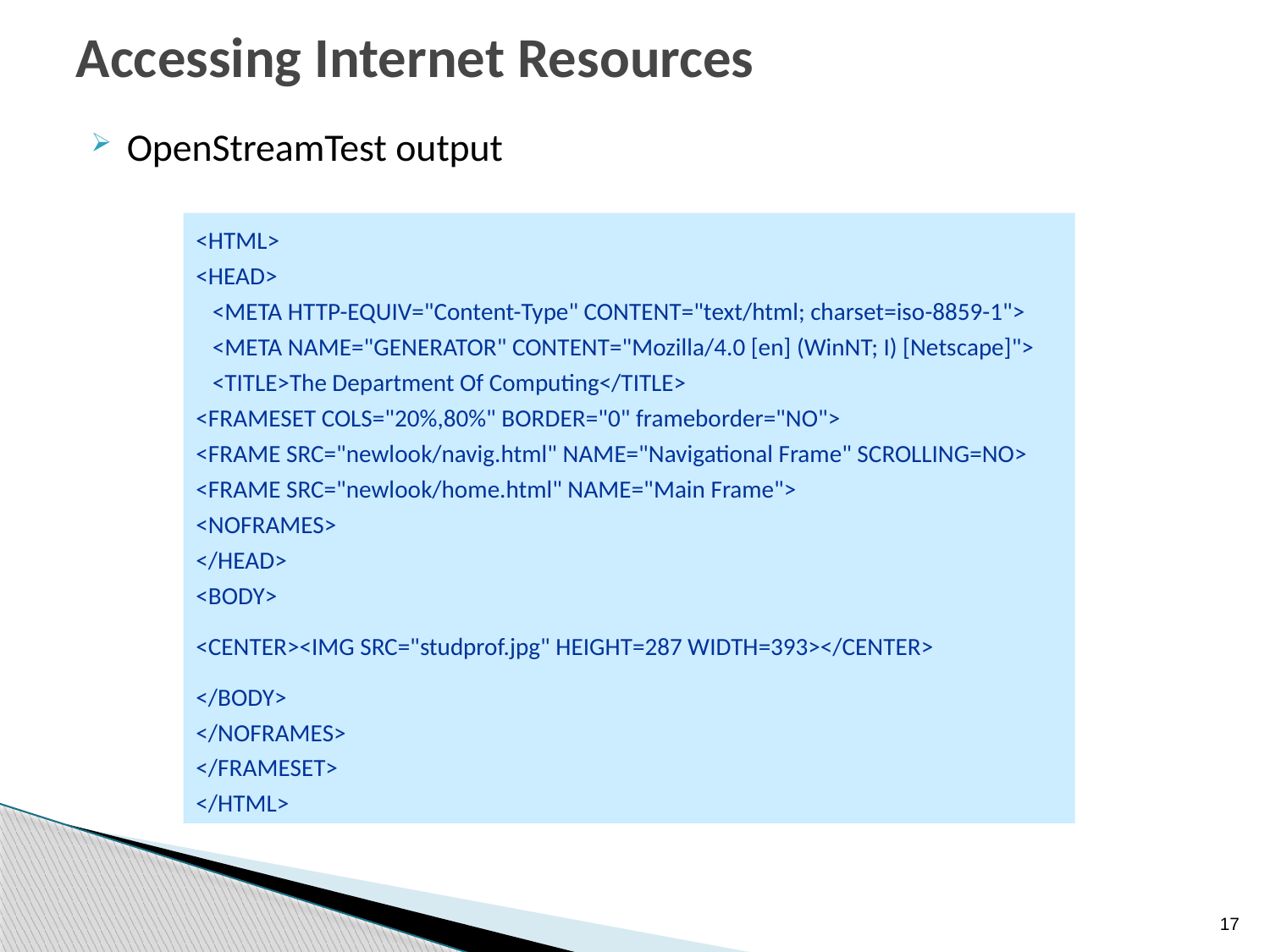

# Accessing Internet Resources
OpenStreamTest output

<HTML>
<HEAD>
   <META HTTP-EQUIV="Content-Type" CONTENT="text/html; charset=iso-8859-1">
   <META NAME="GENERATOR" CONTENT="Mozilla/4.0 [en] (WinNT; I) [Netscape]">
   <TITLE>The Department Of Computing</TITLE>
<FRAMESET COLS="20%,80%" BORDER="0" frameborder="NO">
<FRAME SRC="newlook/navig.html" NAME="Navigational Frame" SCROLLING=NO>
<FRAME SRC="newlook/home.html" NAME="Main Frame">
<NOFRAMES>
</HEAD>
<BODY>

<CENTER><IMG SRC="studprof.jpg" HEIGHT=287 WIDTH=393></CENTER>

</BODY>
</NOFRAMES>
</FRAMESET>
</HTML>
17